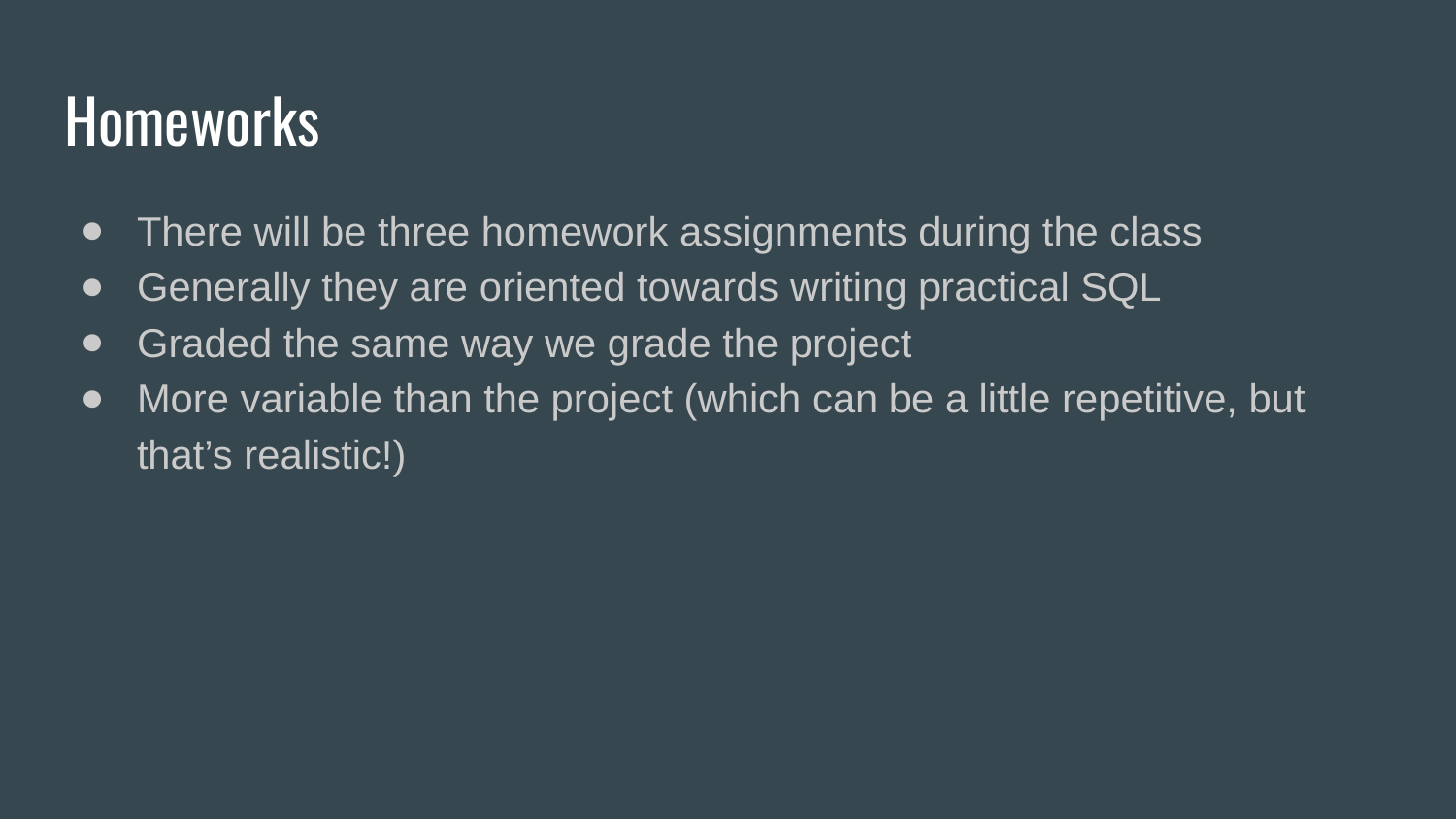

# Homeworks

There will be three homework assignments during the class
Generally they are oriented towards writing practical SQL
Graded the same way we grade the project
More variable than the project (which can be a little repetitive, but that’s realistic!)